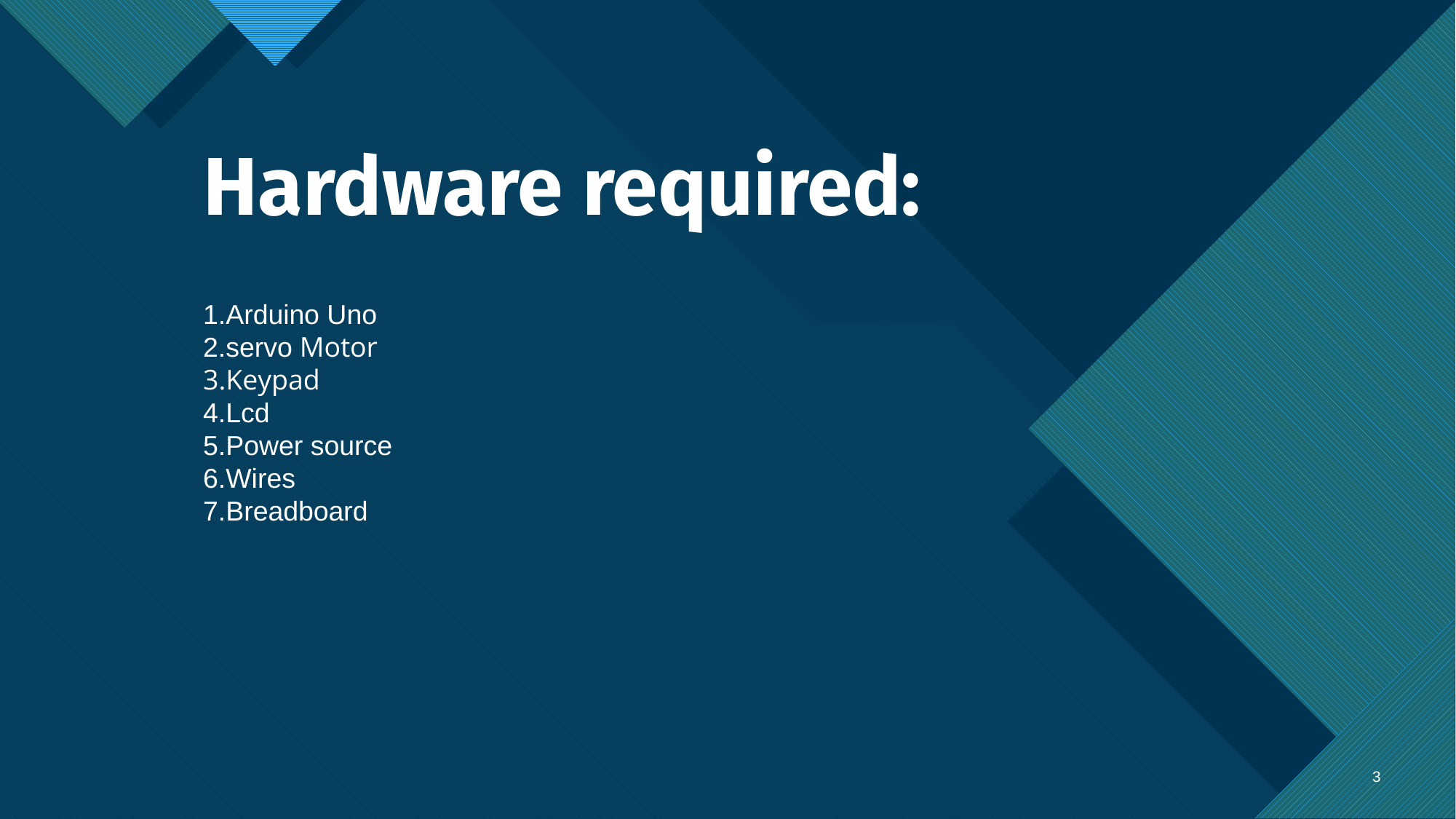

# Hardware required:
1.Arduino Uno
2.servo Motor
3.Keypad
4.Lcd
5.Power source
6.Wires
7.Breadboard
3